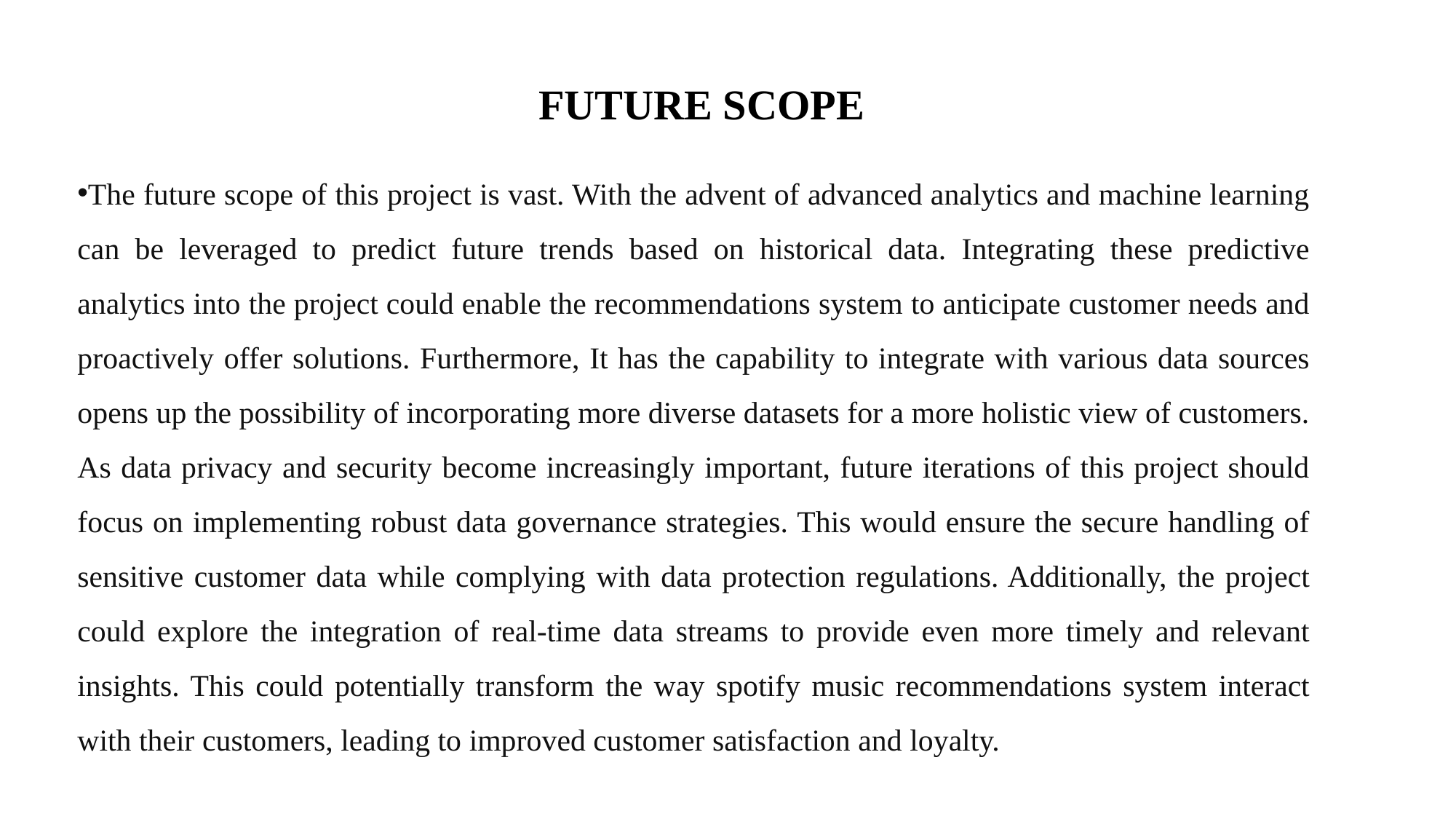

# FUTURE SCOPE
The future scope of this project is vast. With the advent of advanced analytics and machine learning can be leveraged to predict future trends based on historical data. Integrating these predictive analytics into the project could enable the recommendations system to anticipate customer needs and proactively offer solutions. Furthermore, It has the capability to integrate with various data sources opens up the possibility of incorporating more diverse datasets for a more holistic view of customers. As data privacy and security become increasingly important, future iterations of this project should focus on implementing robust data governance strategies. This would ensure the secure handling of sensitive customer data while complying with data protection regulations. Additionally, the project could explore the integration of real-time data streams to provide even more timely and relevant insights. This could potentially transform the way spotify music recommendations system interact with their customers, leading to improved customer satisfaction and loyalty.